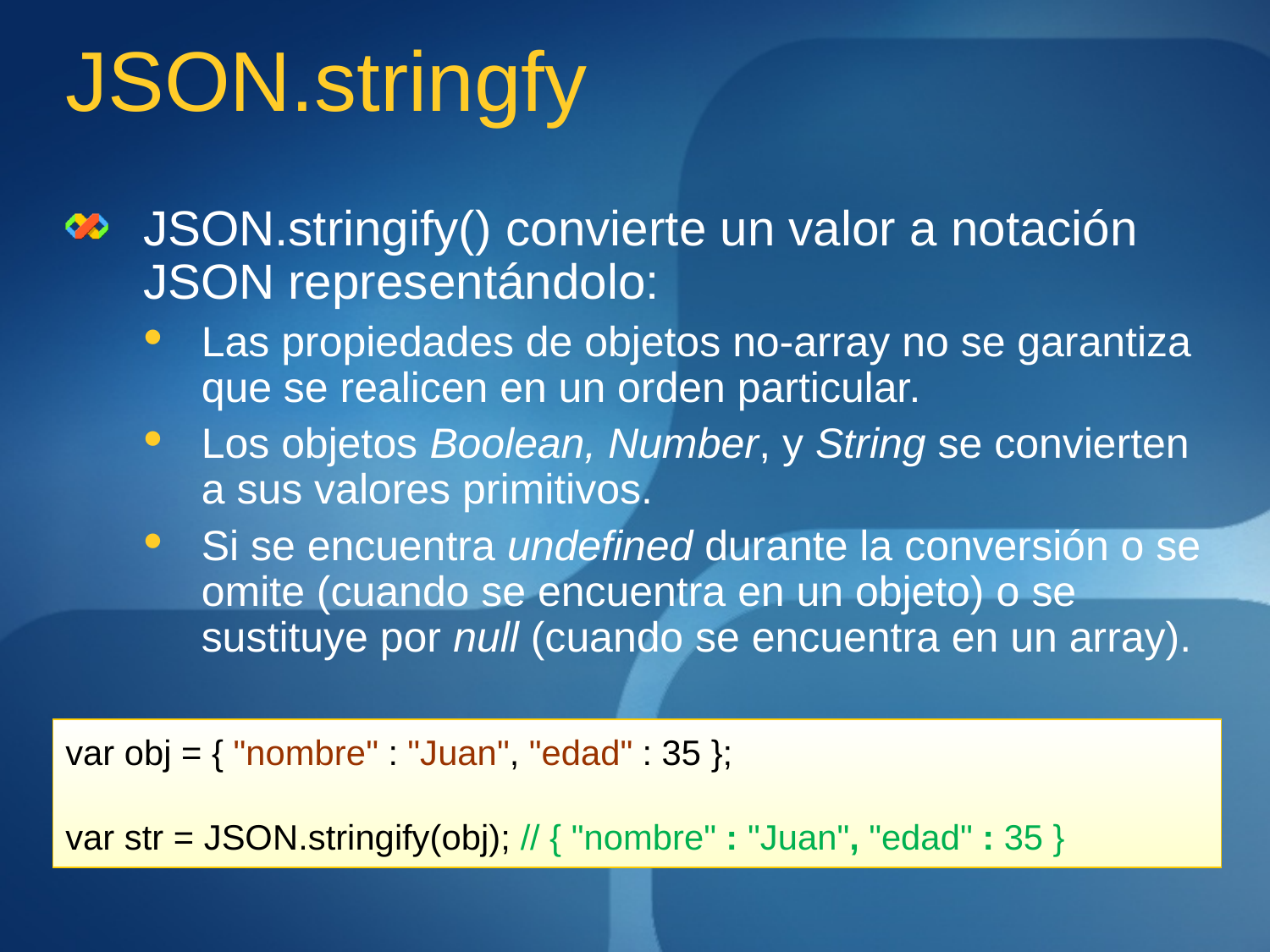

# JSON.stringfy
JSON.stringify() convierte un valor a notación JSON representándolo:
Las propiedades de objetos no-array no se garantiza que se realicen en un orden particular.
Los objetos Boolean, Number, y String se convierten a sus valores primitivos.
Si se encuentra undefined durante la conversión o se omite (cuando se encuentra en un objeto) o se sustituye por null (cuando se encuentra en un array).

var obj = { "nombre" : "Juan", "edad" : 35 };

var str = JSON.stringify(obj); // { "nombre" : "Juan", "edad" : 35 }